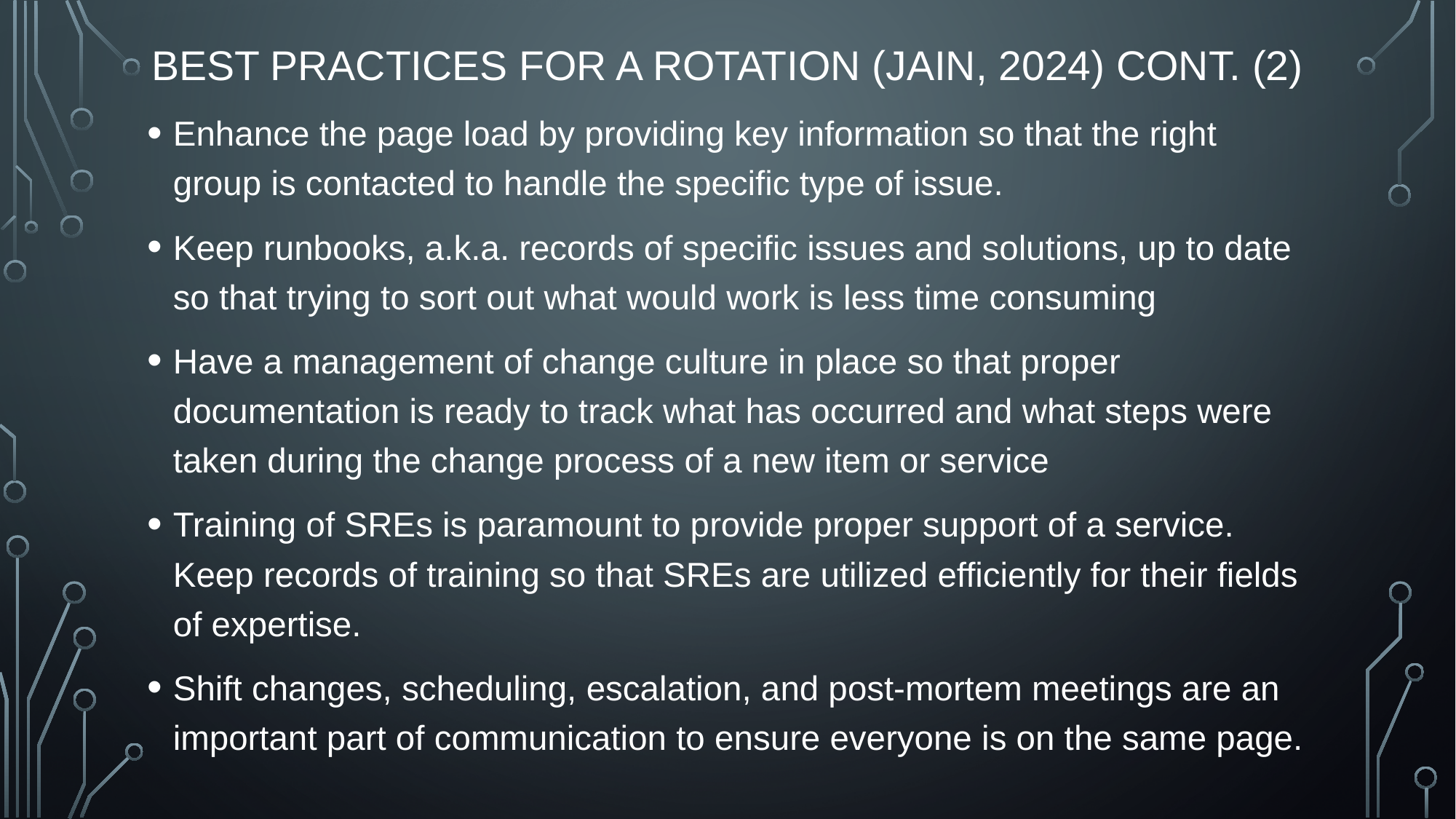

# Best Practices for a rotation (jain, 2024) Cont. (2)
Enhance the page load by providing key information so that the right group is contacted to handle the specific type of issue.
Keep runbooks, a.k.a. records of specific issues and solutions, up to date so that trying to sort out what would work is less time consuming
Have a management of change culture in place so that proper documentation is ready to track what has occurred and what steps were taken during the change process of a new item or service
Training of SREs is paramount to provide proper support of a service.  Keep records of training so that SREs are utilized efficiently for their fields of expertise.
Shift changes, scheduling, escalation, and post-mortem meetings are an important part of communication to ensure everyone is on the same page.